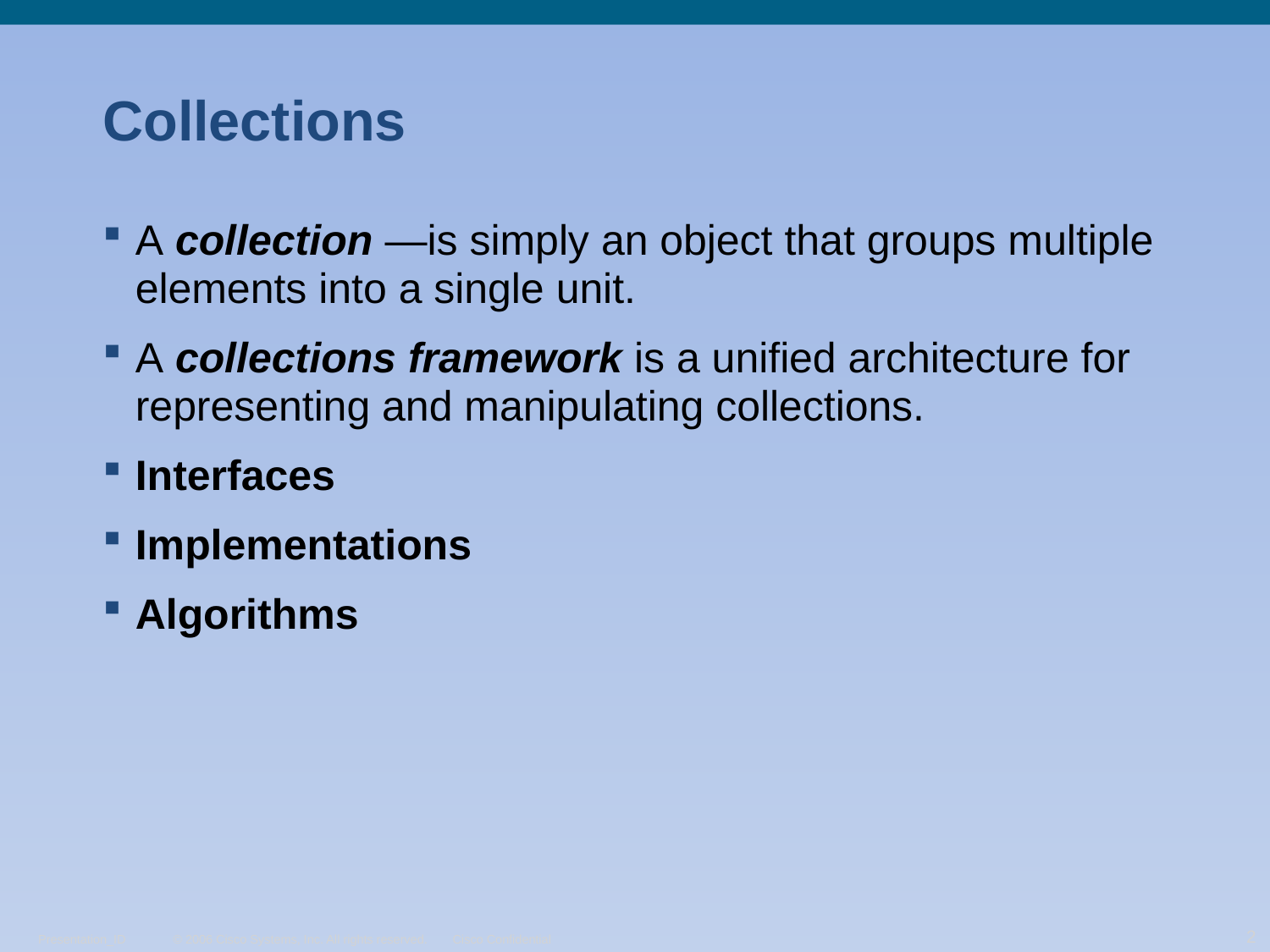

# Collections
A collection —is simply an object that groups multiple elements into a single unit.
A collections framework is a unified architecture for representing and manipulating collections.
Interfaces
Implementations
Algorithms